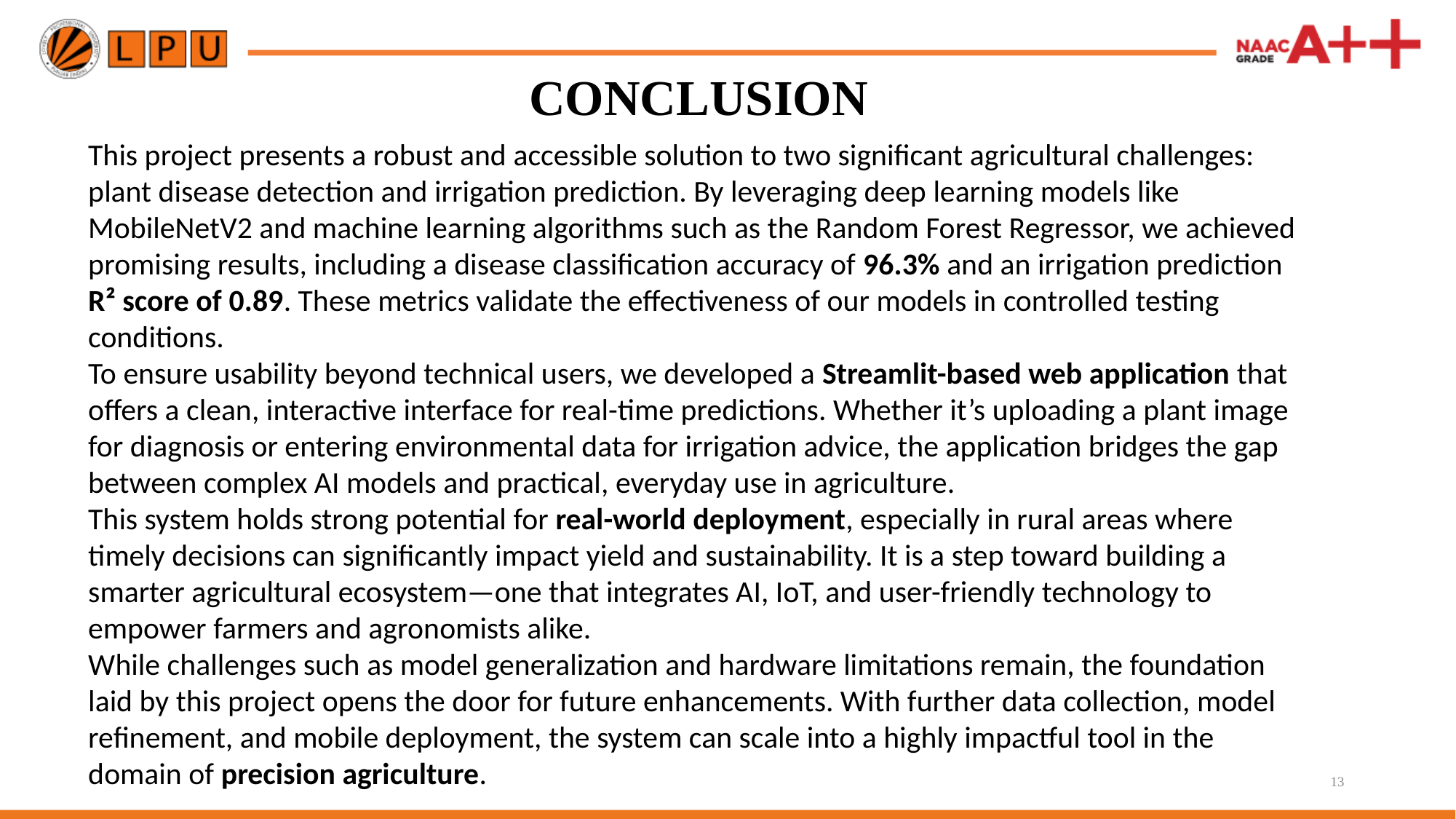

CONCLUSION
This project presents a robust and accessible solution to two significant agricultural challenges: plant disease detection and irrigation prediction. By leveraging deep learning models like MobileNetV2 and machine learning algorithms such as the Random Forest Regressor, we achieved promising results, including a disease classification accuracy of 96.3% and an irrigation prediction R² score of 0.89. These metrics validate the effectiveness of our models in controlled testing conditions.
To ensure usability beyond technical users, we developed a Streamlit-based web application that offers a clean, interactive interface for real-time predictions. Whether it’s uploading a plant image for diagnosis or entering environmental data for irrigation advice, the application bridges the gap between complex AI models and practical, everyday use in agriculture.
This system holds strong potential for real-world deployment, especially in rural areas where timely decisions can significantly impact yield and sustainability. It is a step toward building a smarter agricultural ecosystem—one that integrates AI, IoT, and user-friendly technology to empower farmers and agronomists alike.
While challenges such as model generalization and hardware limitations remain, the foundation laid by this project opens the door for future enhancements. With further data collection, model refinement, and mobile deployment, the system can scale into a highly impactful tool in the domain of precision agriculture.

13